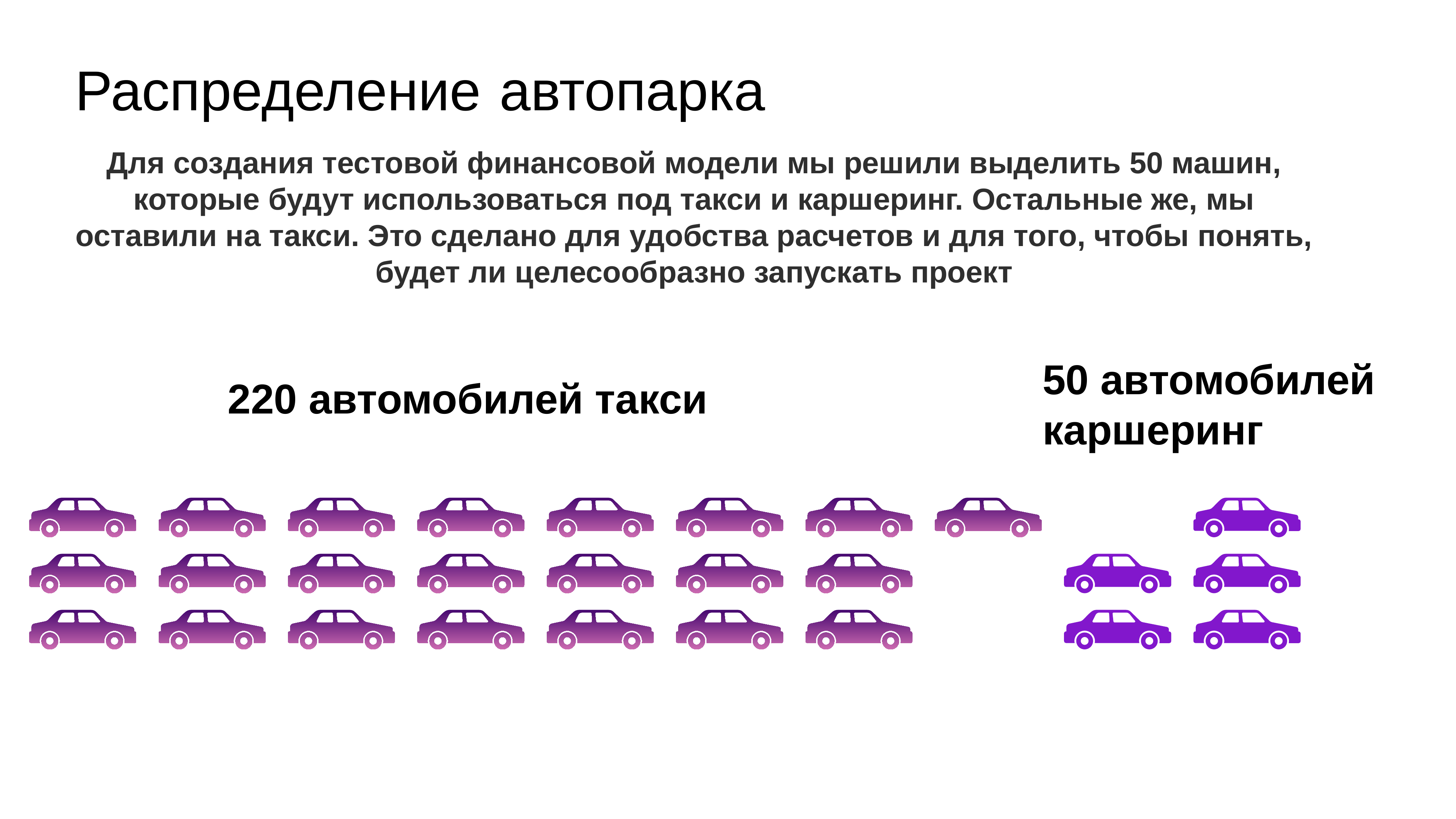

# Распределение автопарка
Для создания тестовой финансовой модели мы решили выделить 50 машин, которые будут использоваться под такси и каршеринг. Остальные же, мы оставили на такси. Это сделано для удобства расчетов и для того, чтобы понять, будет ли целесообразно запускать проект
50 автомобилей
каршеринг
220 автомобилей такси